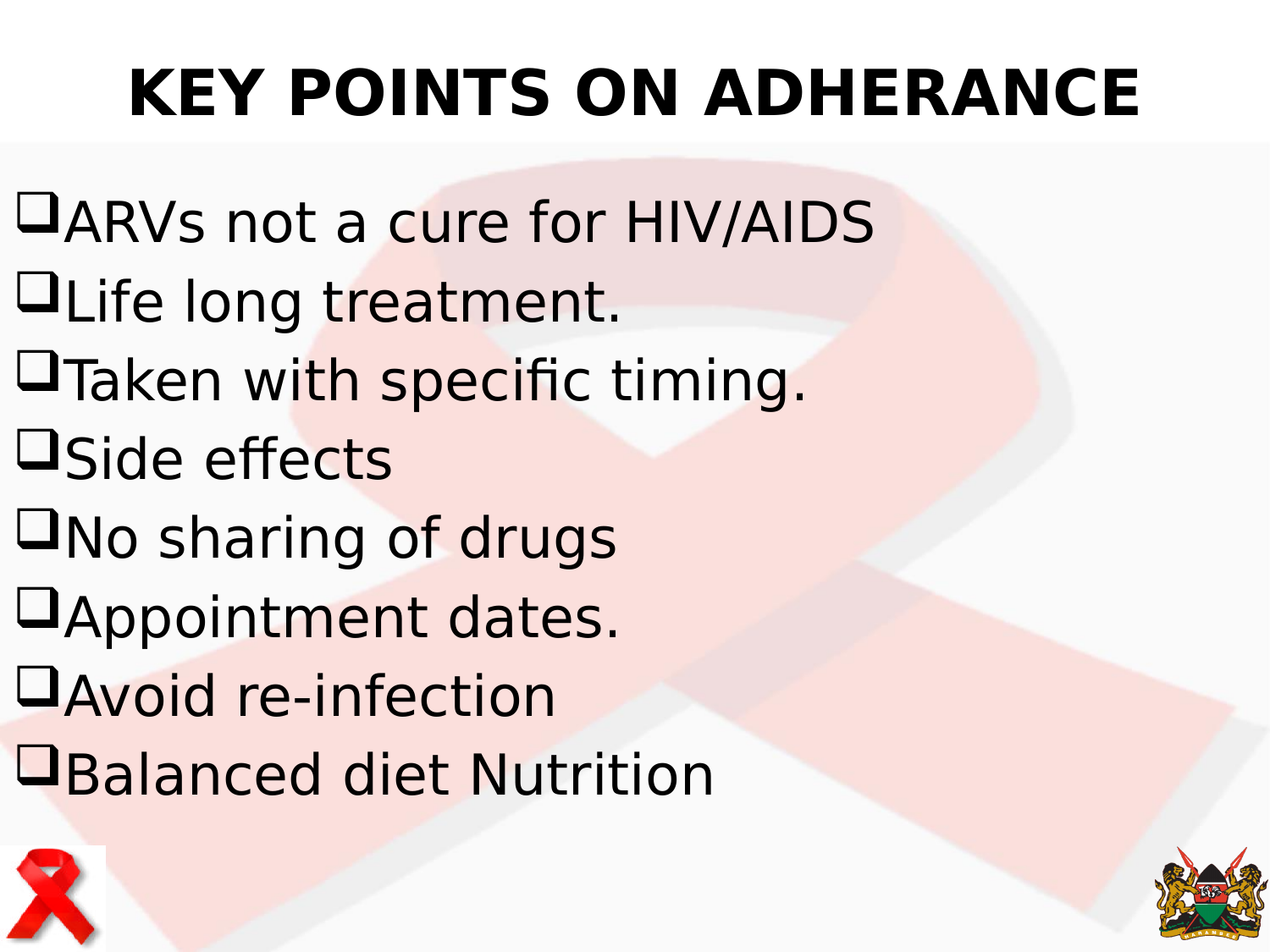

# KEY POINTS ON ADHERANCE
ARVs not a cure for HIV/AIDS
Life long treatment.
Taken with specific timing.
Side effects
No sharing of drugs
Appointment dates.
Avoid re-infection
Balanced diet Nutrition